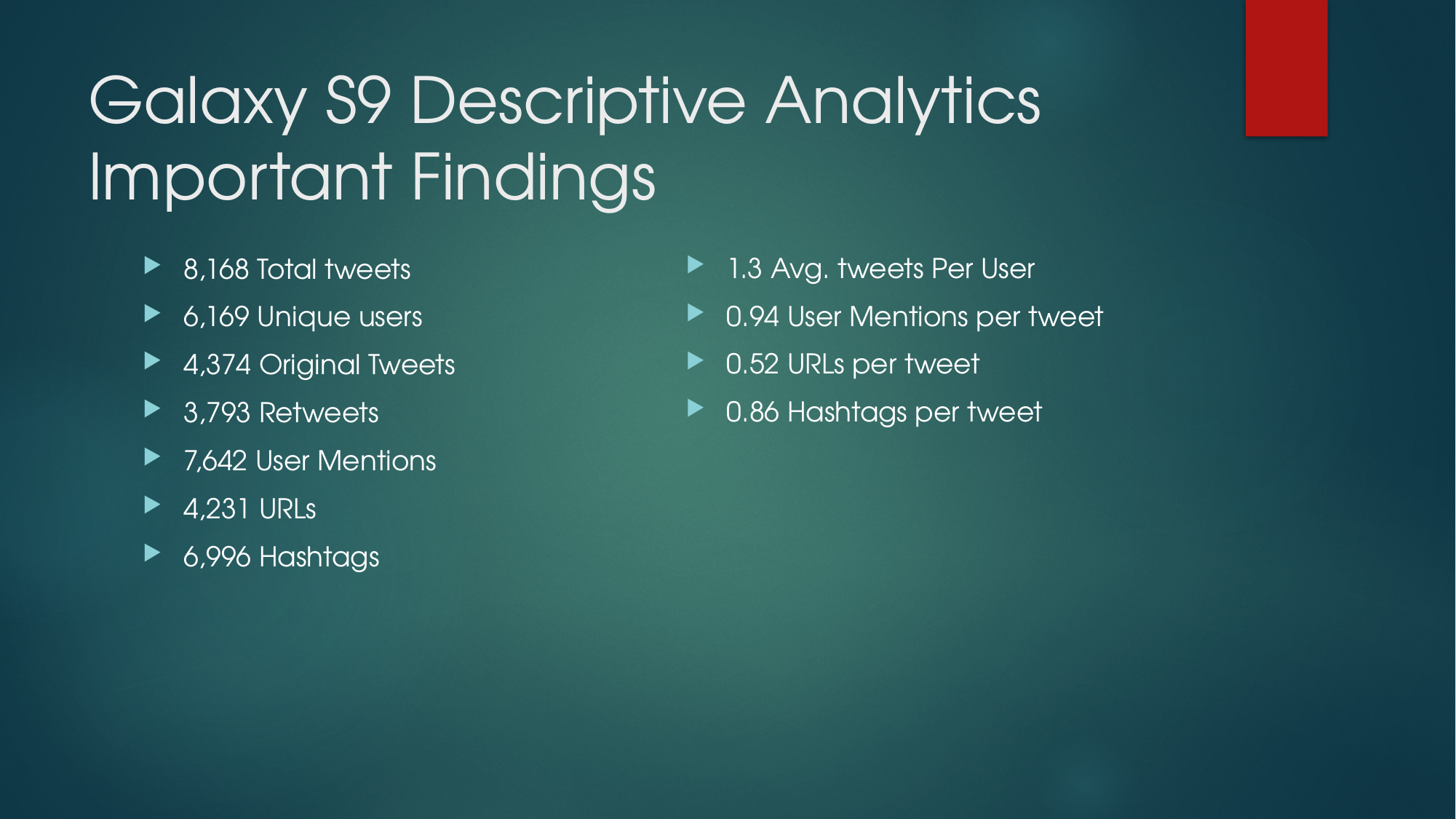

# Galaxy S9 Descriptive Analytics Important Findings
1.3 Avg. tweets Per User
0.94 User Mentions per tweet
0.52 URLs per tweet
0.86 Hashtags per tweet

8,168 Total tweets
6,169 Unique users
4,374 Original Tweets
3,793 Retweets
7,642 User Mentions
4,231 URLs
6,996 Hashtags